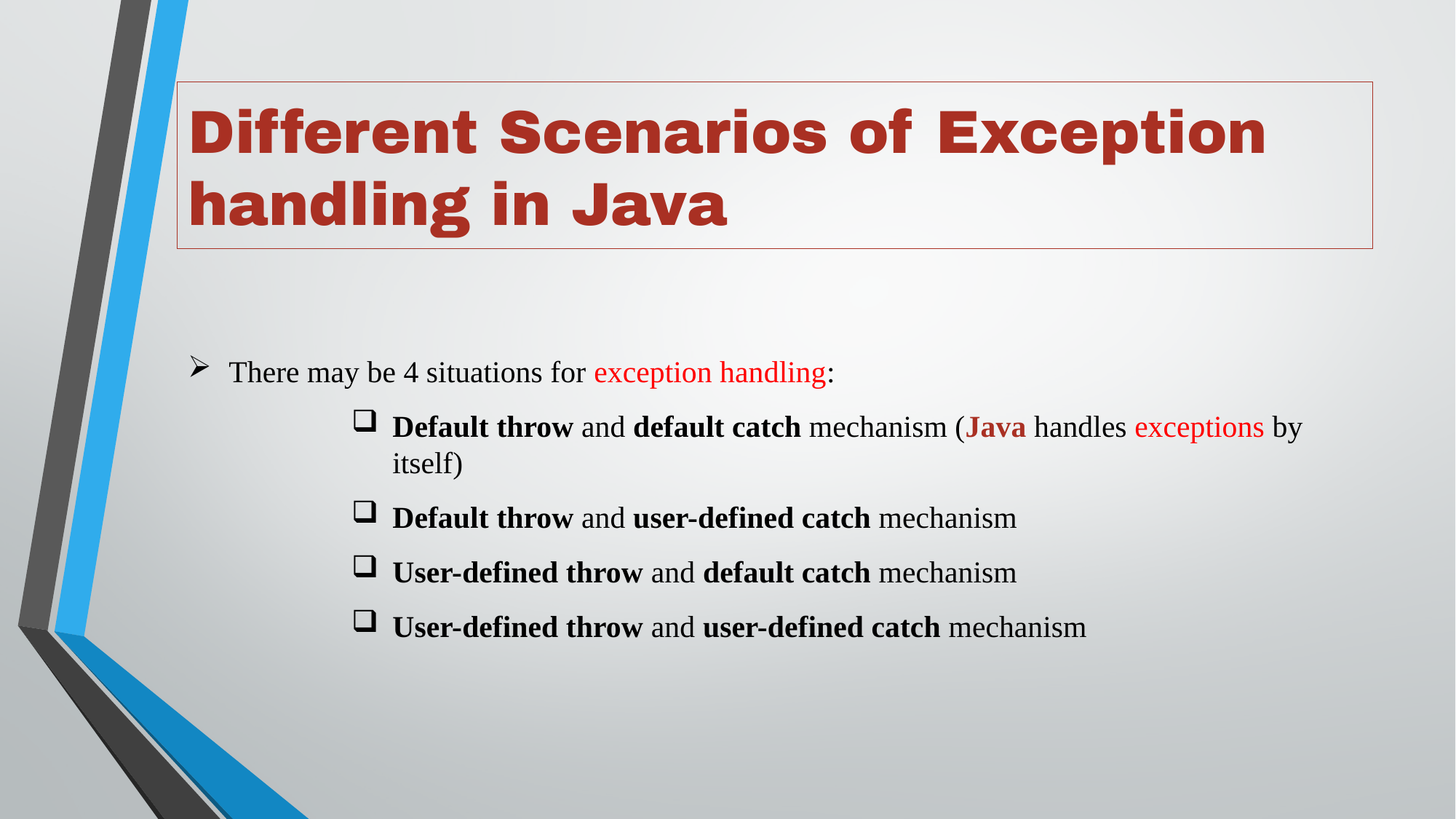

# Different Scenarios of Exception handling in Java
There may be 4 situations for exception handling:
Default throw and default catch mechanism (Java handles exceptions by itself)
Default throw and user-defined catch mechanism
User-defined throw and default catch mechanism
User-defined throw and user-defined catch mechanism